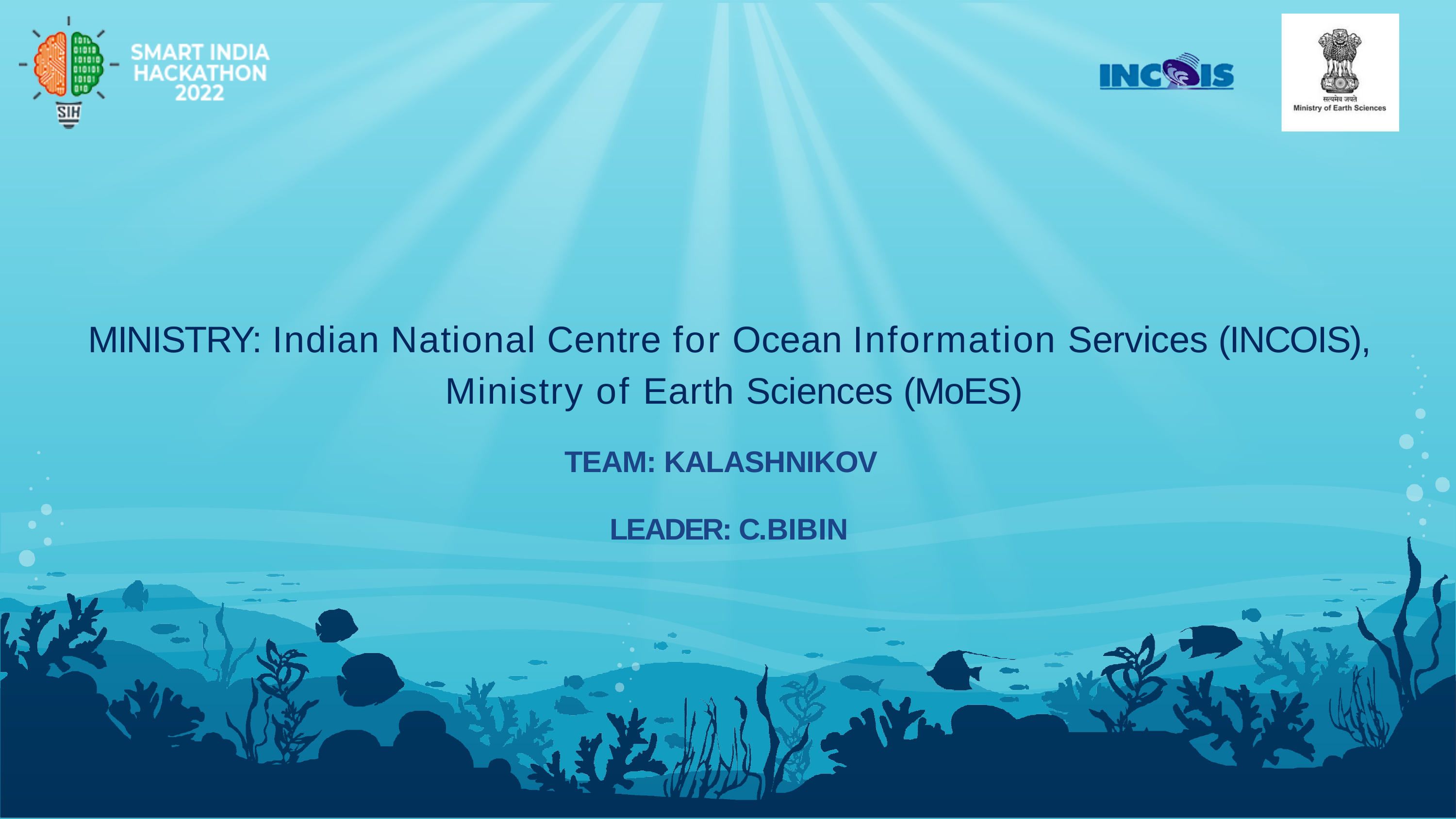

MINISTRY: Indian National Centre for Ocean Information Services (INCOIS),  Ministry of Earth Sciences (MoES)
TEAM: KALASHNIKOV
LEADER: C.BIBIN